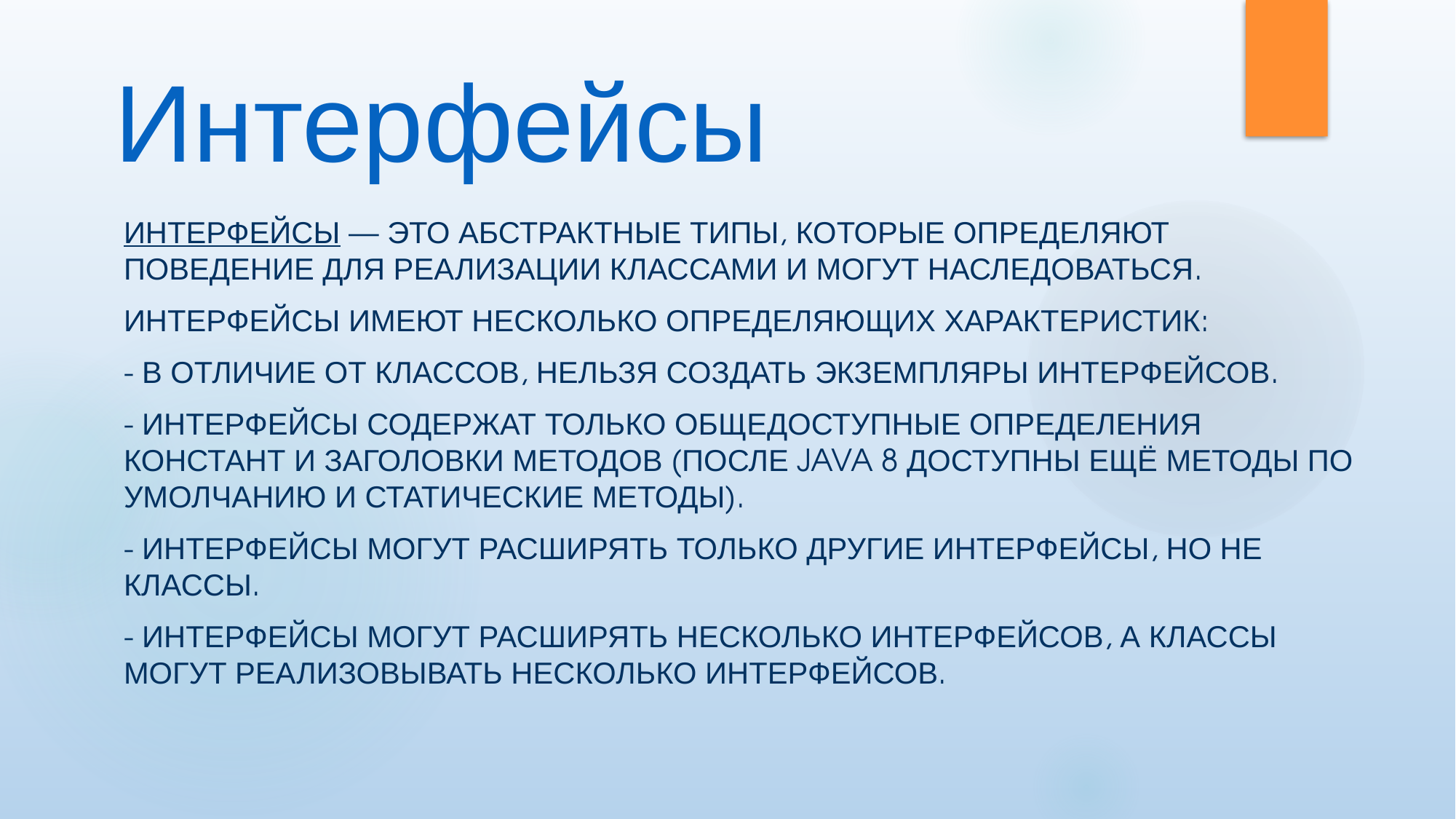

# Интерфейсы
Интерфейсы — это абстрактные типы, которые определяют поведение для реализации классами и могут наследоваться.
Интерфейсы имеют несколько определяющих характеристик:
- В отличие от классов, нельзя создать экземпляры интерфейсов.
- Интерфейсы содержат только общедоступные определения констант и заголовки методов (после Java 8 доступны ещё методы по умолчанию и статические методы).
- Интерфейсы могут расширять только другие интерфейсы, но не классы.
- Интерфейсы могут расширять несколько интерфейсов, а классы могут реализовывать несколько интерфейсов.